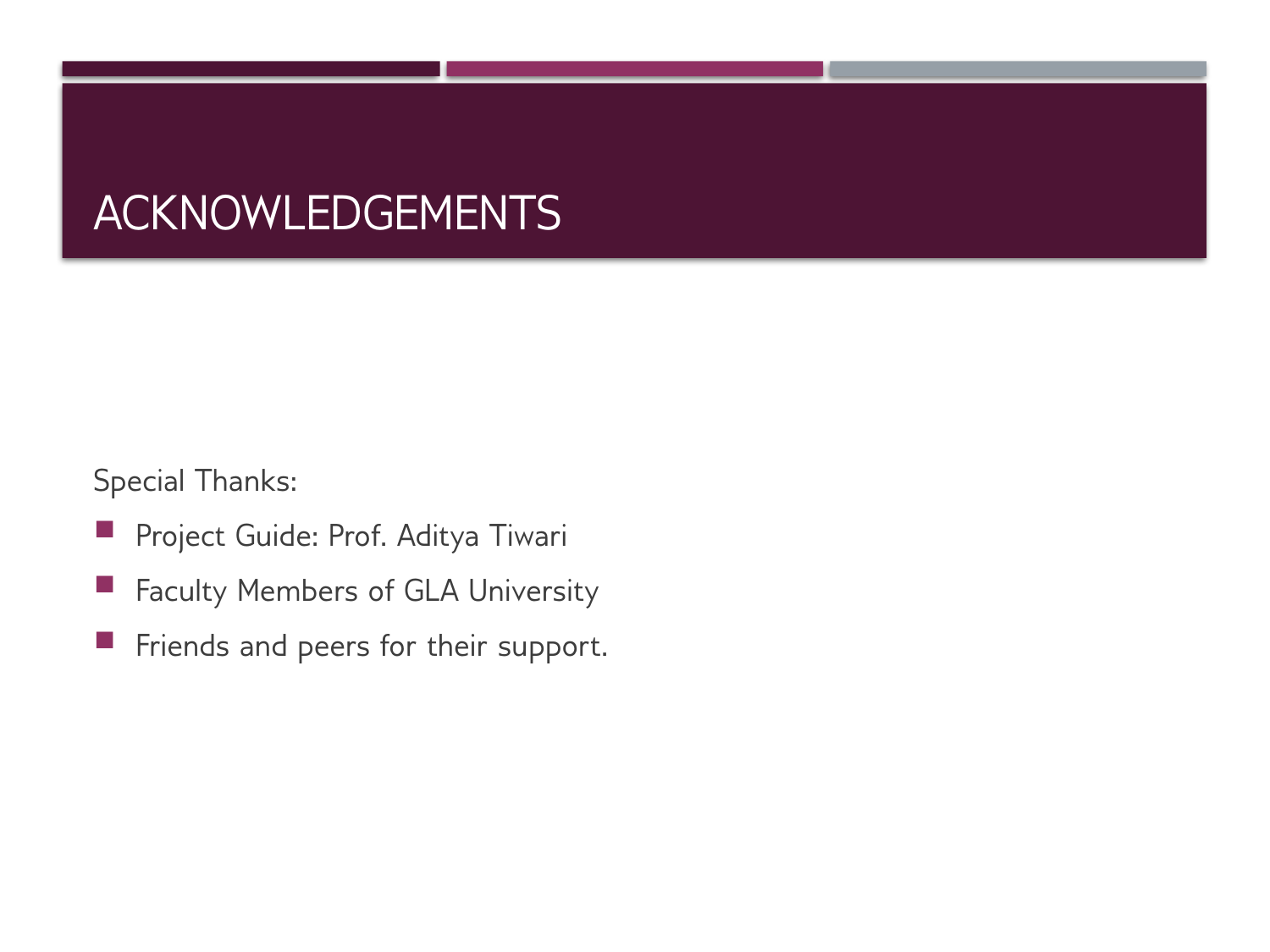

# Acknowledgements
Special Thanks:
Project Guide: Prof. Aditya Tiwari
Faculty Members of GLA University
Friends and peers for their support.